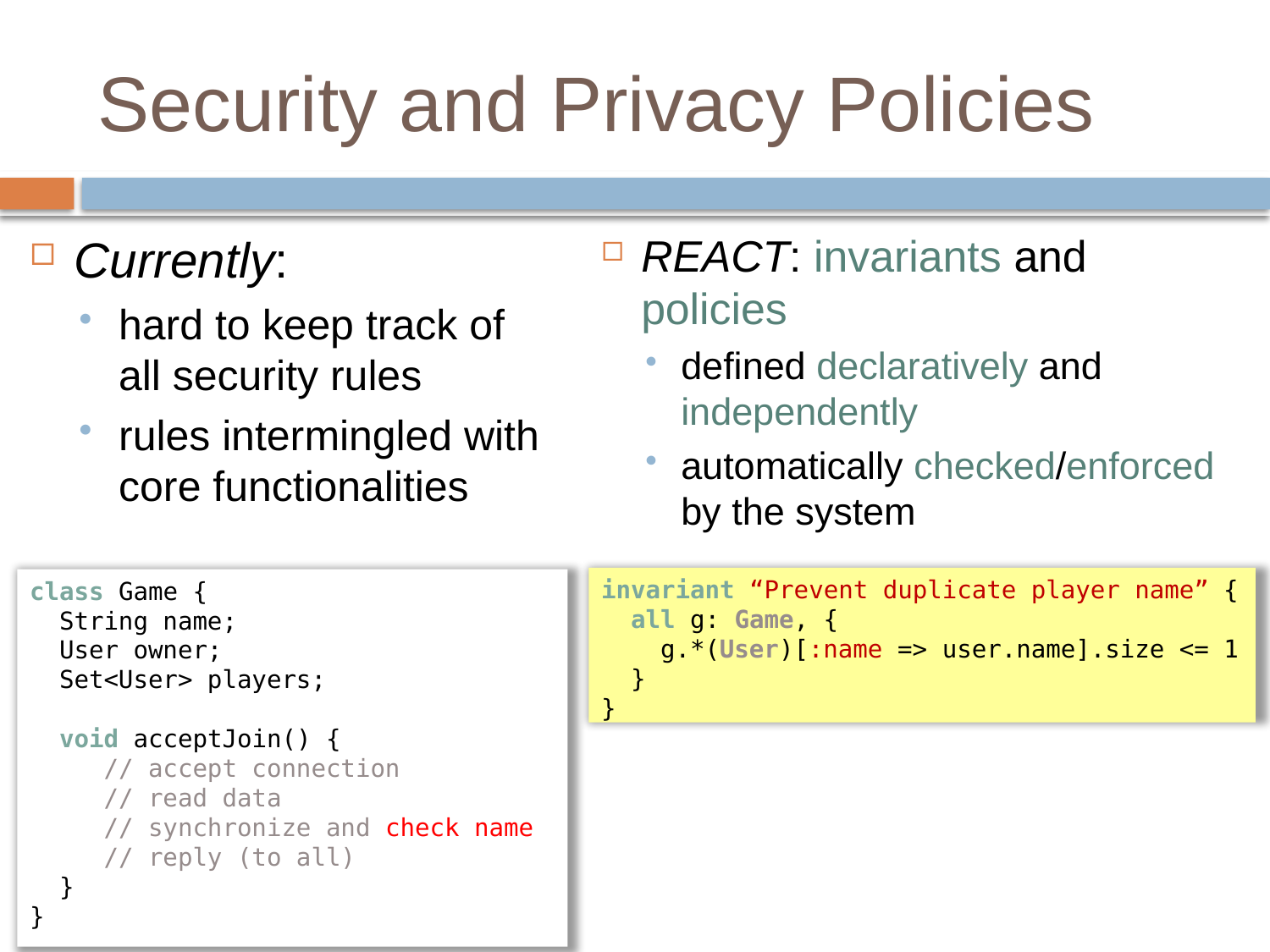

# Security and Privacy Policies
Currently:
hard to keep track of all security rules
rules intermingled with core functionalities
REACT: invariants and policies
defined declaratively and independently
automatically checked/enforced by the system
invariant “Prevent duplicate player name” {
  all g: Game, {
    g.*(User)[:name => user.name].size <= 1
  }
}
class Game {
  String name;
  User owner;
  Set<User> players;

  void acceptJoin() {
     // accept connection
     // read data
     // synchronize and check name
     // reply (to all)
  }
}